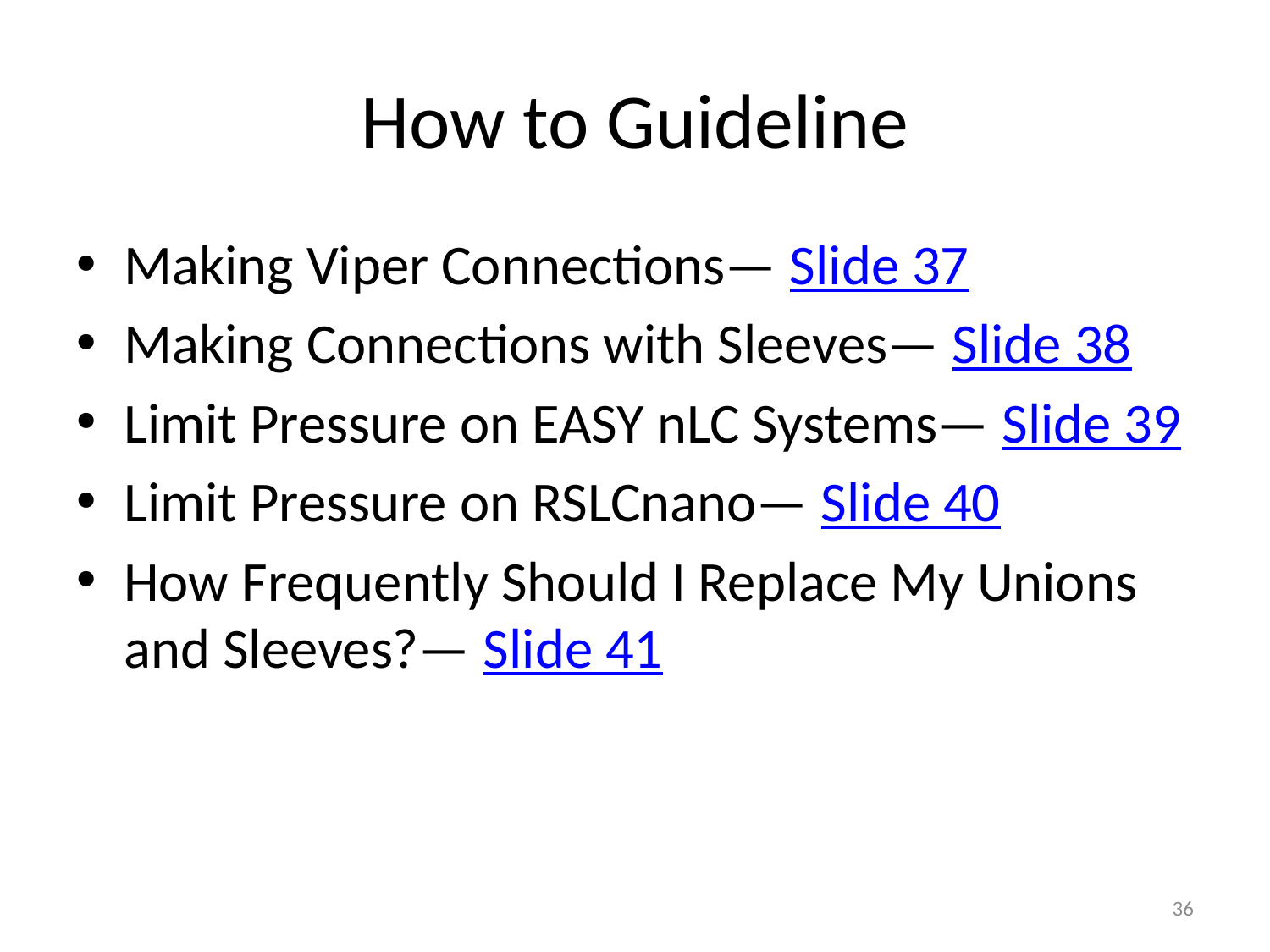

# How to Guideline
Making Viper Connections— Slide 37
Making Connections with Sleeves— Slide 38
Limit Pressure on EASY nLC Systems— Slide 39
Limit Pressure on RSLCnano— Slide 40
How Frequently Should I Replace My Unions and Sleeves?— Slide 41
36